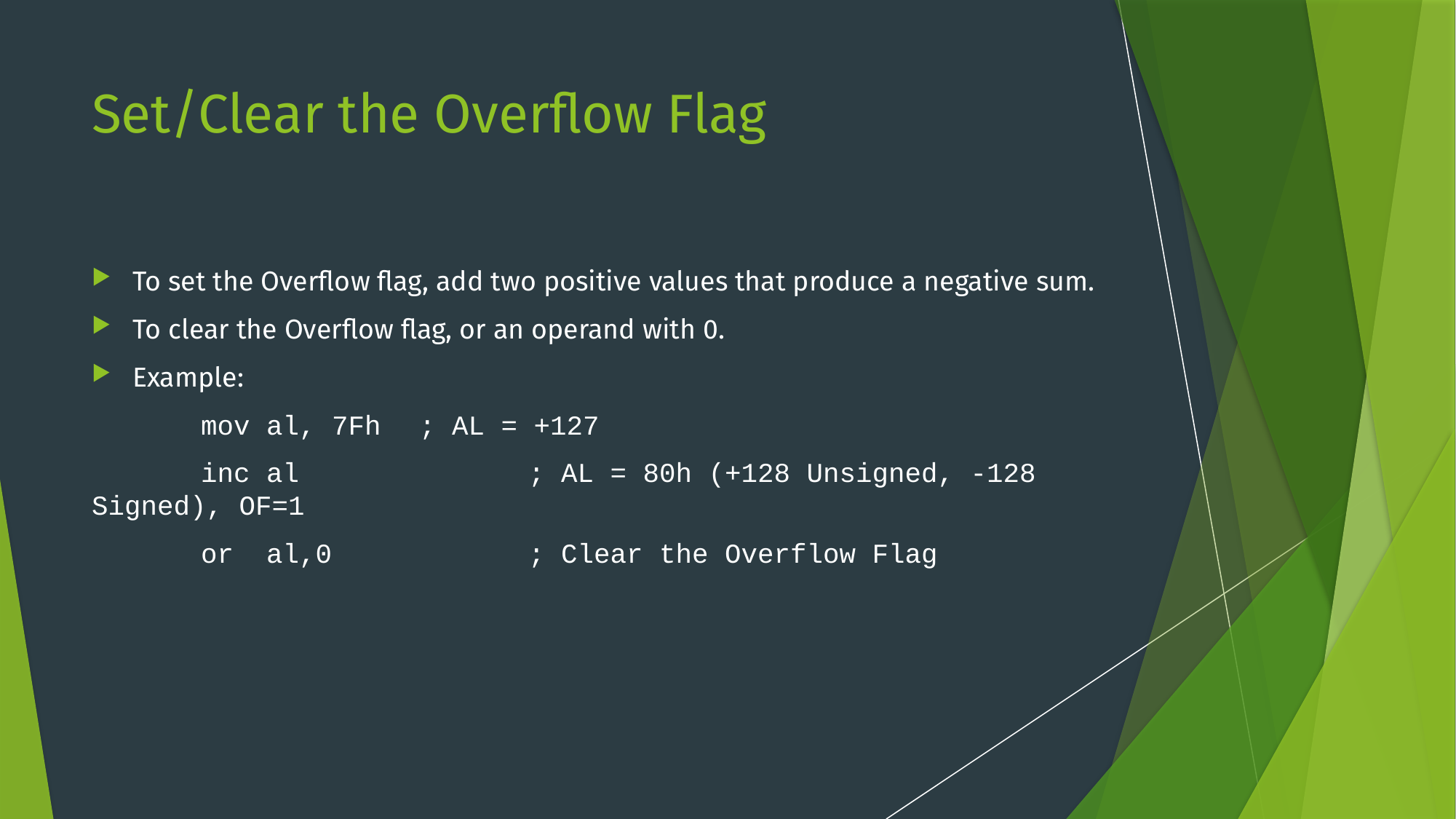

# Set/Clear the Overflow Flag
To set the Overflow flag, add two positive values that produce a negative sum.
To clear the Overflow flag, or an operand with 0.
Example:
	mov al, 7Fh	; AL = +127
	inc al			; AL = 80h (+128 Unsigned, -128 Signed), OF=1
	or  al,0		; Clear the Overflow Flag